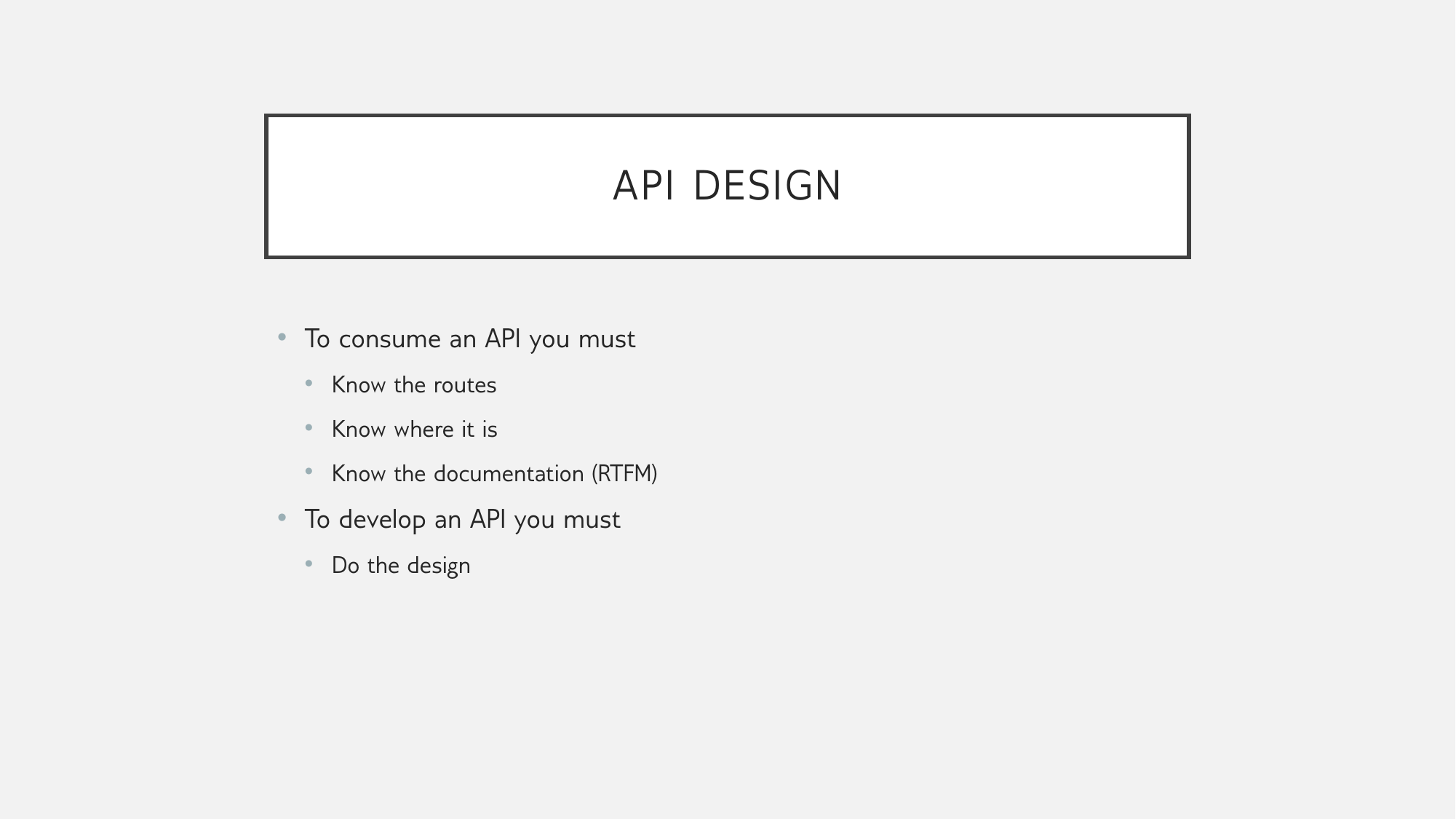

# API Design
To consume an API you must
Know the routes
Know where it is
Know the documentation (RTFM)
To develop an API you must
Do the design